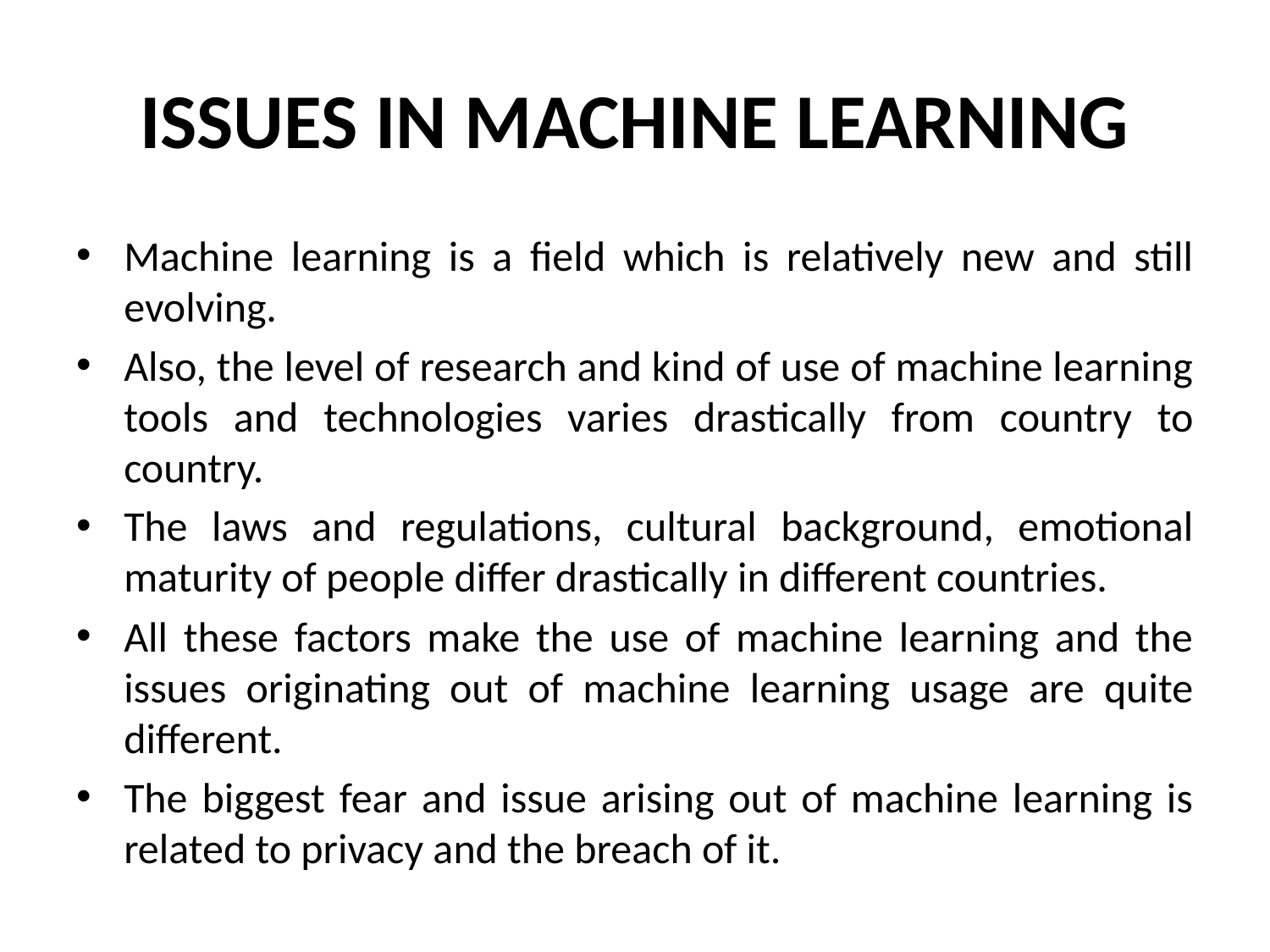

# ISSUES IN MACHINE LEARNING
Machine learning is a field which is relatively new and still evolving.
Also, the level of research and kind of use of machine learning tools and technologies varies drastically from country to country.
The laws and regulations, cultural background, emotional maturity of people differ drastically in different countries.
All these factors make the use of machine learning and the issues originating out of machine learning usage are quite different.
The biggest fear and issue arising out of machine learning is related to privacy and the breach of it.